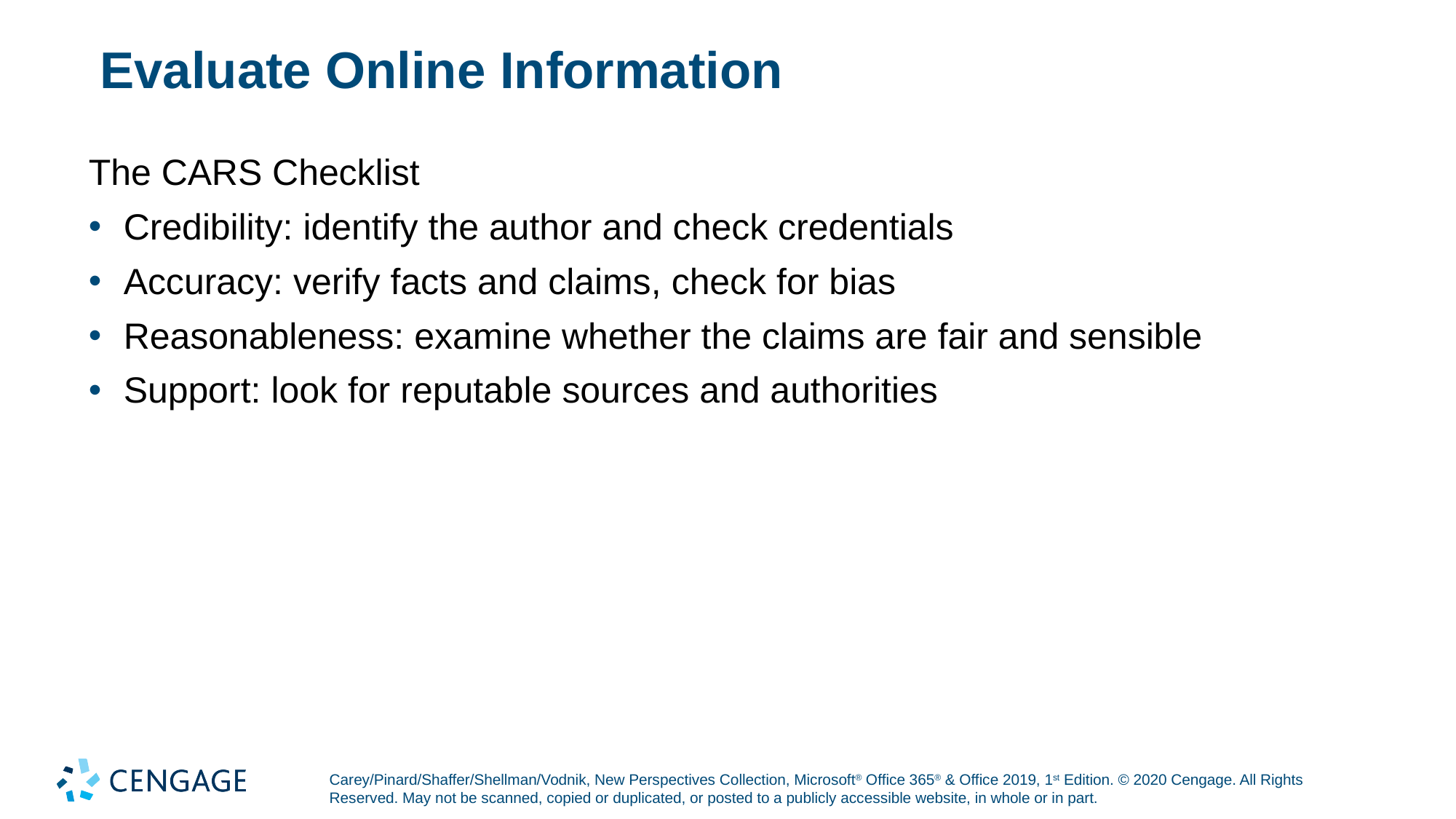

# Evaluate Online Information
The CARS Checklist
Credibility: identify the author and check credentials
Accuracy: verify facts and claims, check for bias
Reasonableness: examine whether the claims are fair and sensible
Support: look for reputable sources and authorities